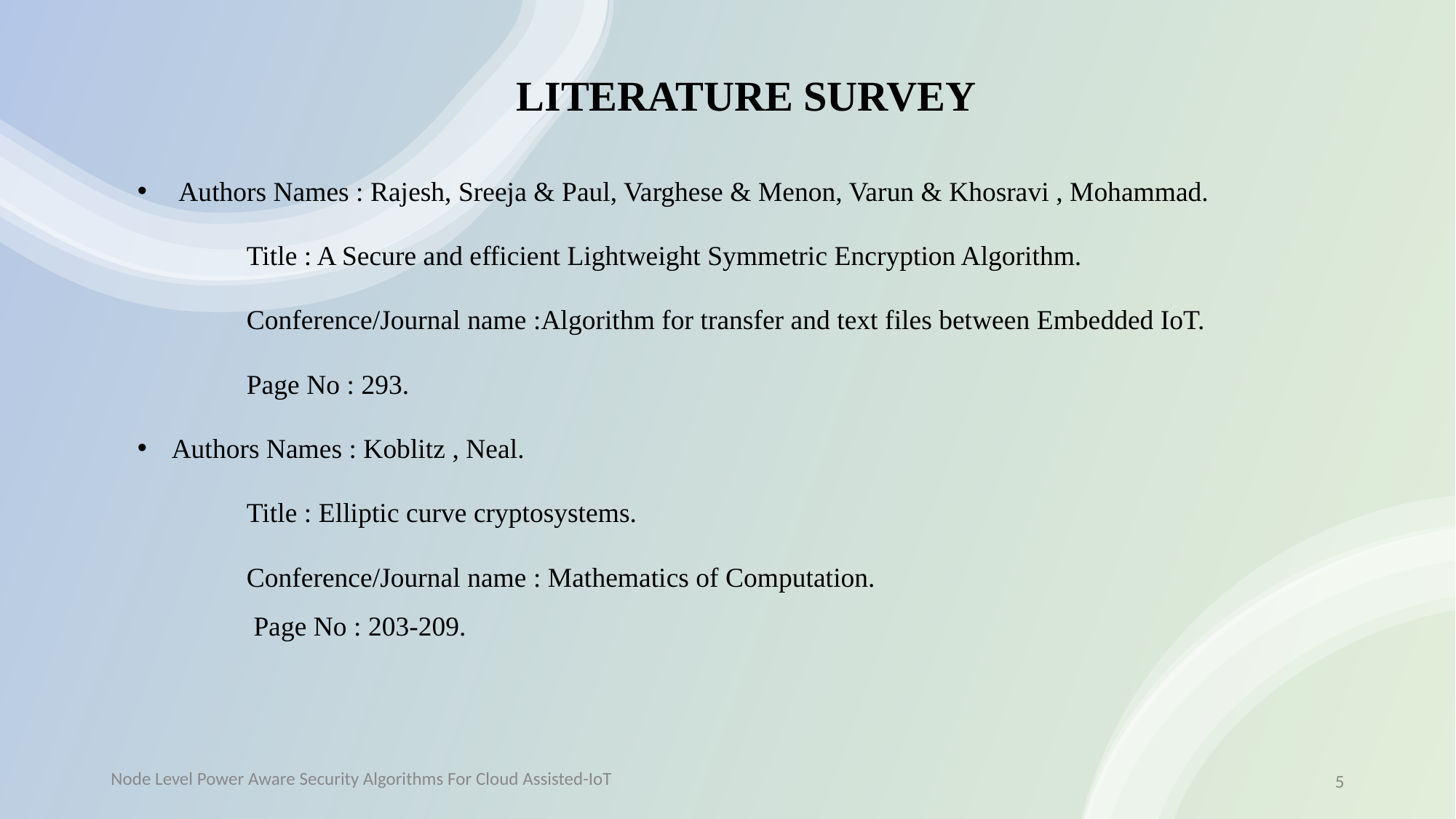

LITERATURE SURVEY
 Authors Names : Rajesh, Sreeja & Paul, Varghese & Menon, Varun & Khosravi , Mohammad.
    	Title : A Secure and efficient Lightweight Symmetric Encryption Algorithm.
    	Conference/Journal name :Algorithm for transfer and text files between Embedded IoT.
    	Page No : 293.
Authors Names : Koblitz , Neal.
     	Title : Elliptic curve cryptosystems.
     	Conference/Journal name : Mathematics of Computation.
     	 Page No : 203-209.

Batch : A4
5
Node Level Power Aware Security Algorithms For Cloud Assisted-IoT